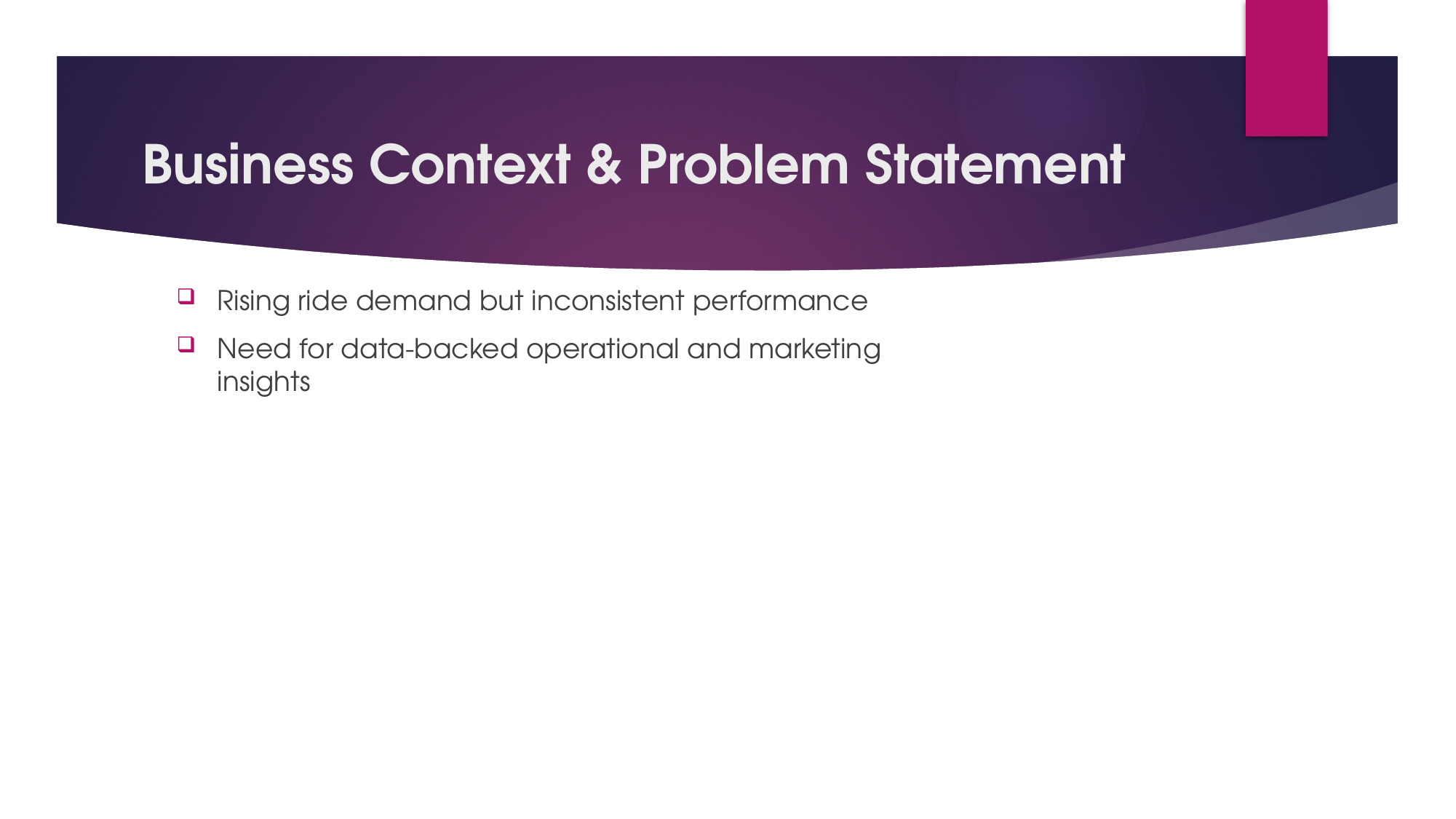

# Business Context & Problem Statement
Rising ride demand but inconsistent performance
Need for data-backed operational and marketing insights